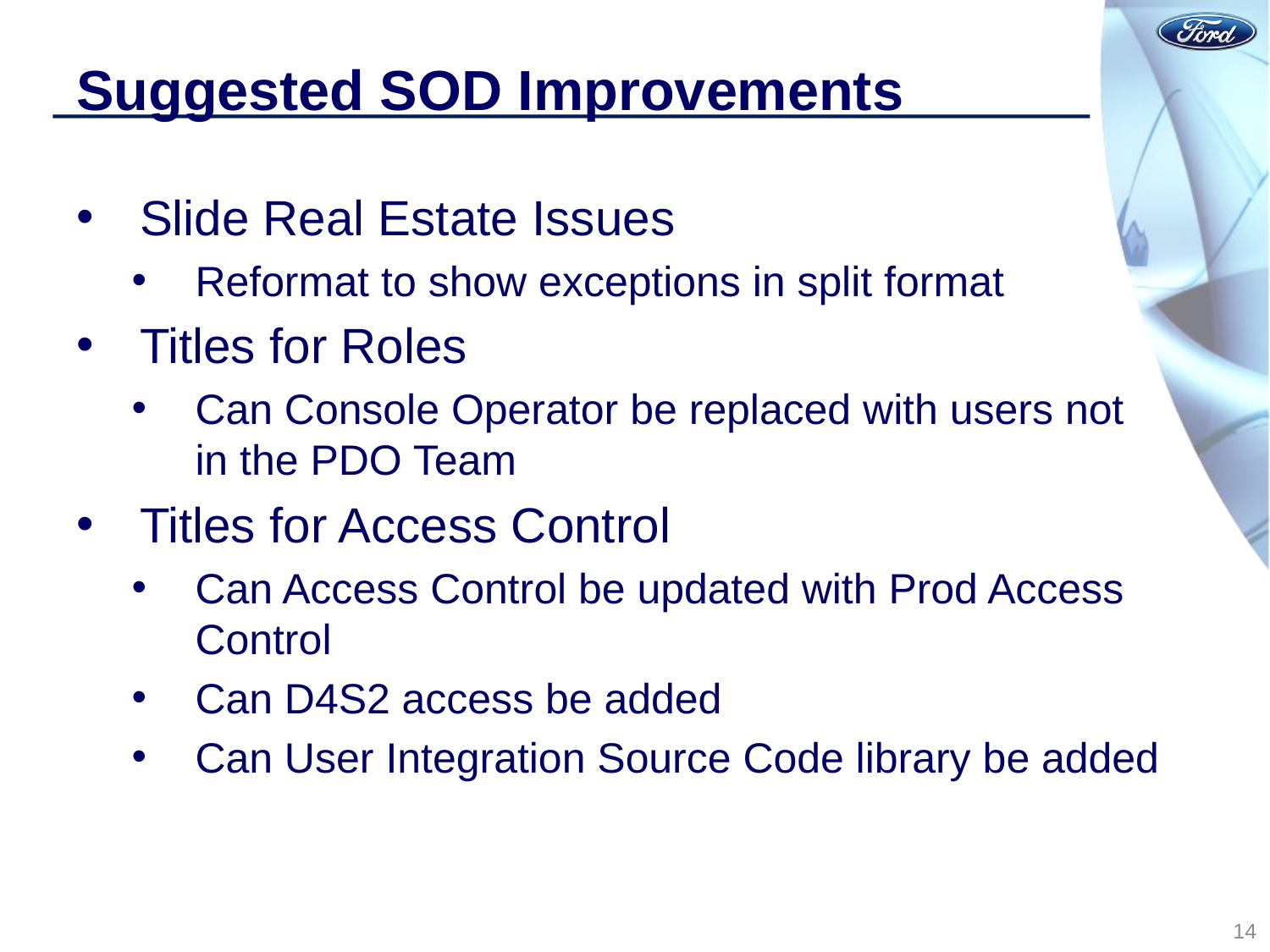

# Suggested SOD Improvements
Slide Real Estate Issues
Reformat to show exceptions in split format
Titles for Roles
Can Console Operator be replaced with users not in the PDO Team
Titles for Access Control
Can Access Control be updated with Prod Access Control
Can D4S2 access be added
Can User Integration Source Code library be added
14